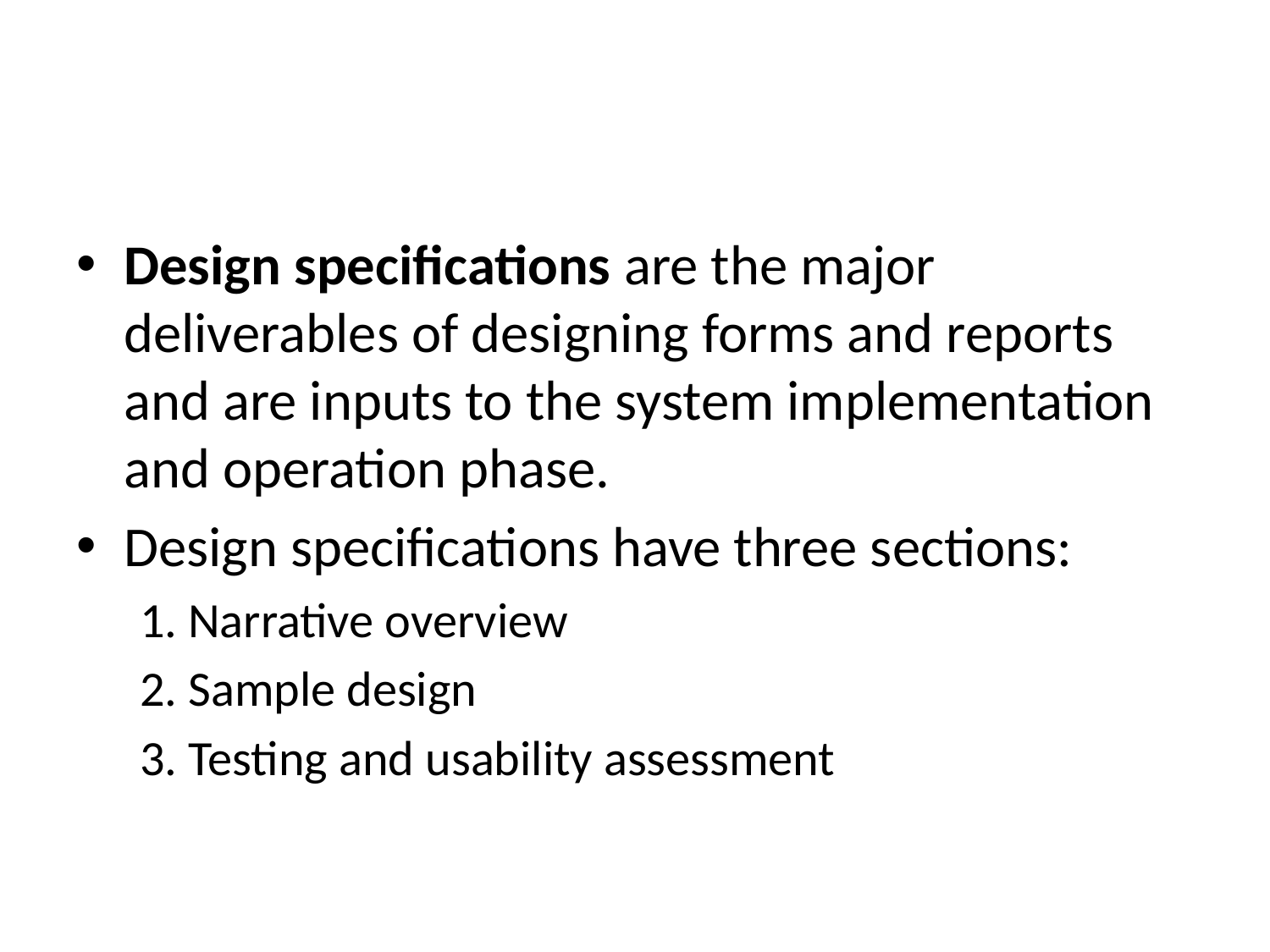

#
Design specifications are the major deliverables of designing forms and reports  and are inputs to the system implementation and operation phase.
Design specifications have three sections:
1. Narrative overview
2. Sample design
3. Testing and usability assessment